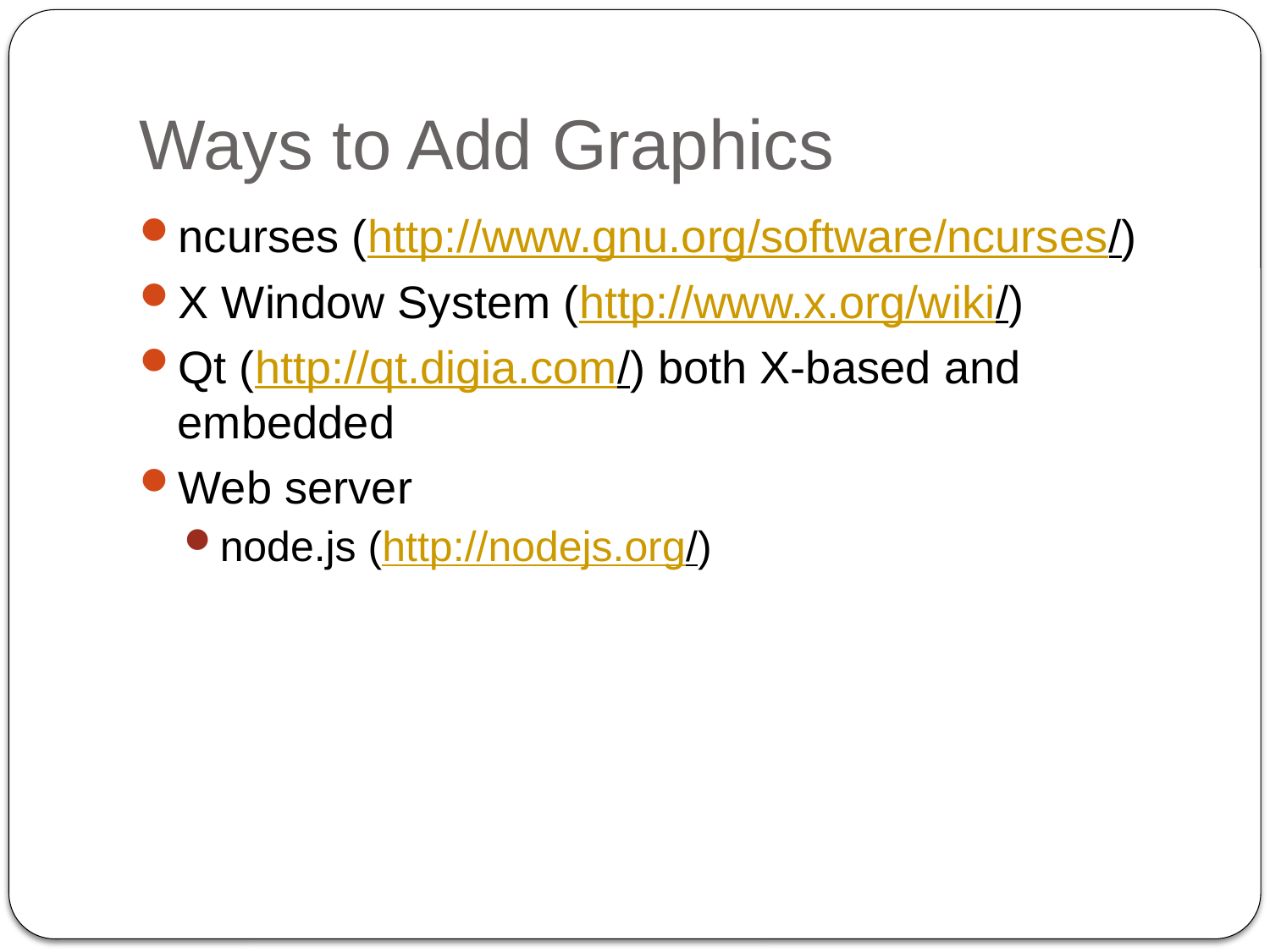

# Ways to Add Graphics
ncurses (http://www.gnu.org/software/ncurses/)
X Window System (http://www.x.org/wiki/)
Qt (http://qt.digia.com/) both X-based and embedded
Web server
node.js (http://nodejs.org/)